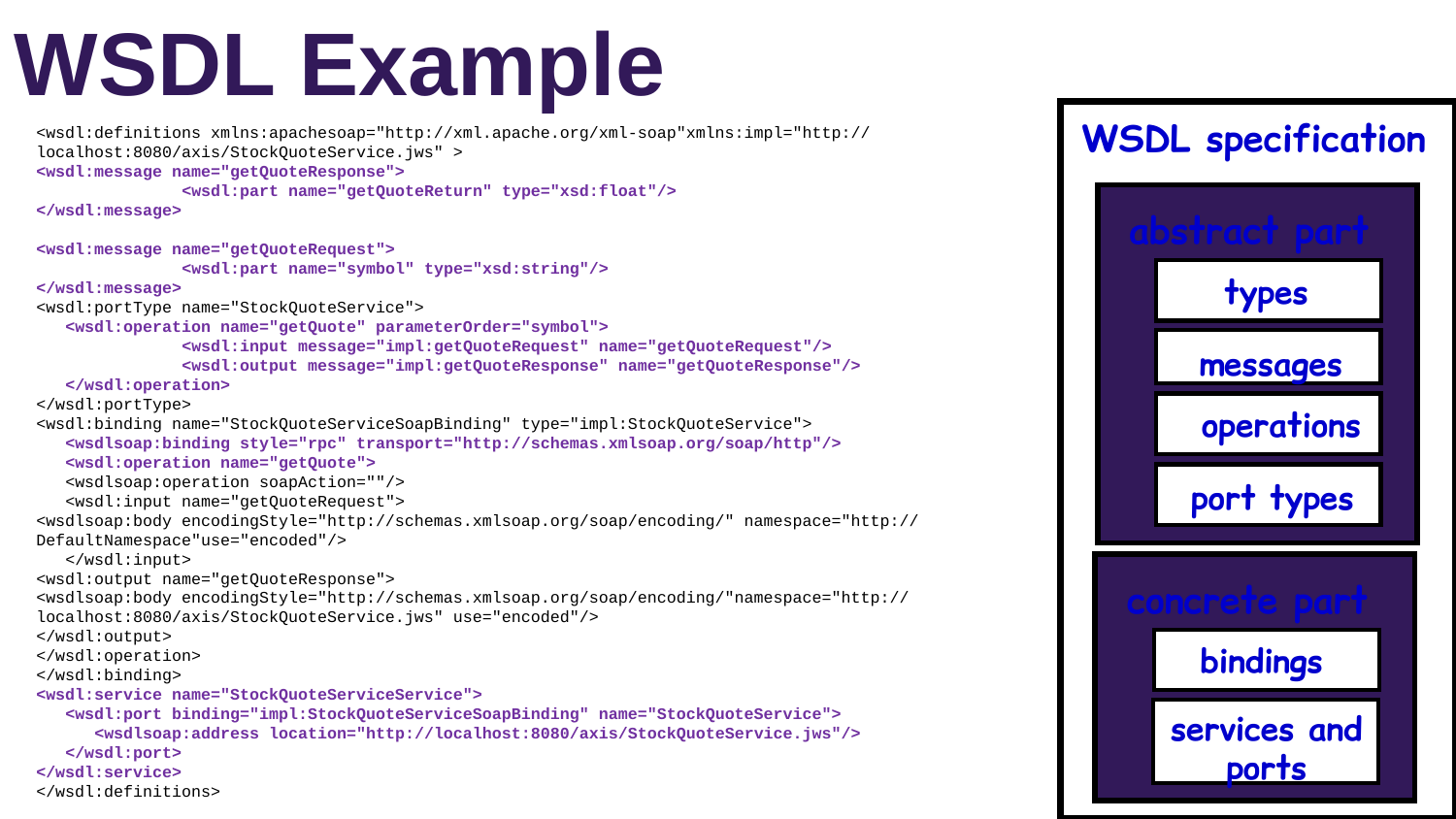

# WSDL Example

WSDL specification
<wsdl:definitions xmlns:apachesoap="http://xml.apache.org/xml-soap"xmlns:impl="http://localhost:8080/axis/StockQuoteService.jws" >
<wsdl:message name="getQuoteResponse">
	<wsdl:part name="getQuoteReturn" type="xsd:float"/>
</wsdl:message>

<wsdl:message name="getQuoteRequest">
	<wsdl:part name="symbol" type="xsd:string"/>
</wsdl:message>
<wsdl:portType name="StockQuoteService">
   <wsdl:operation name="getQuote" parameterOrder="symbol">
	<wsdl:input message="impl:getQuoteRequest" name="getQuoteRequest"/>
	<wsdl:output message="impl:getQuoteResponse" name="getQuoteResponse"/>
   </wsdl:operation>
</wsdl:portType>
<wsdl:binding name="StockQuoteServiceSoapBinding" type="impl:StockQuoteService">
   <wsdlsoap:binding style="rpc" transport="http://schemas.xmlsoap.org/soap/http"/>
   <wsdl:operation name="getQuote">
   <wsdlsoap:operation soapAction=""/>
   <wsdl:input name="getQuoteRequest">
<wsdlsoap:body encodingStyle="http://schemas.xmlsoap.org/soap/encoding/" namespace="http://DefaultNamespace"use="encoded"/>
   </wsdl:input>
<wsdl:output name="getQuoteResponse">
<wsdlsoap:body encodingStyle="http://schemas.xmlsoap.org/soap/encoding/"namespace="http://localhost:8080/axis/StockQuoteService.jws" use="encoded"/>
</wsdl:output>
</wsdl:operation>
</wsdl:binding>
<wsdl:service name="StockQuoteServiceService">
   <wsdl:port binding="impl:StockQuoteServiceSoapBinding" name="StockQuoteService">
      <wsdlsoap:address location="http://localhost:8080/axis/StockQuoteService.jws"/>
   </wsdl:port>
</wsdl:service>
</wsdl:definitions>

abstract part

types

messages

operations

port types

concrete part

bindings

services and
ports